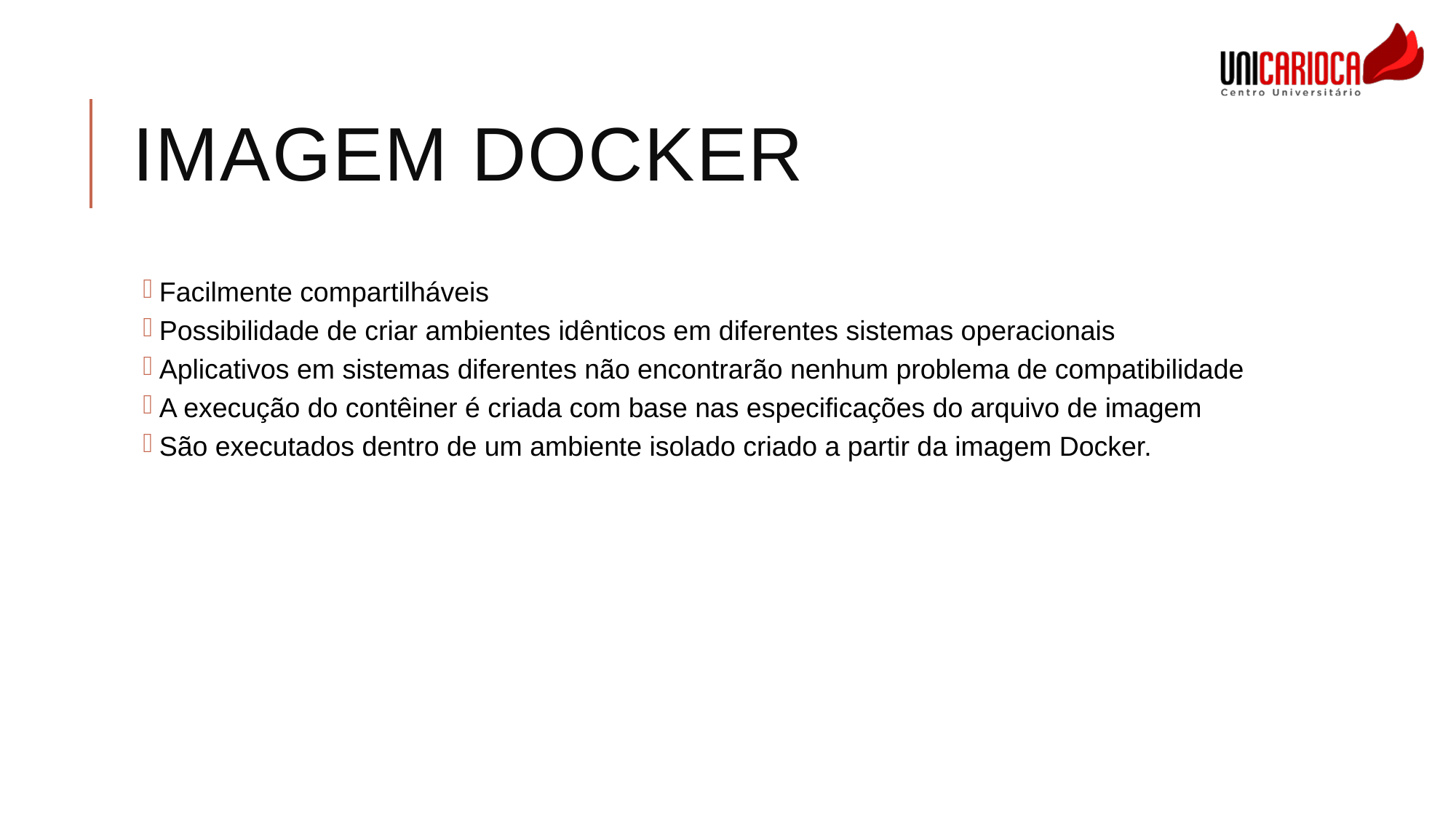

# Imagem Docker
Facilmente compartilháveis
Possibilidade de criar ambientes idênticos em diferentes sistemas operacionais
Aplicativos em sistemas diferentes não encontrarão nenhum problema de compatibilidade
A execução do contêiner é criada com base nas especificações do arquivo de imagem
São executados dentro de um ambiente isolado criado a partir da imagem Docker.